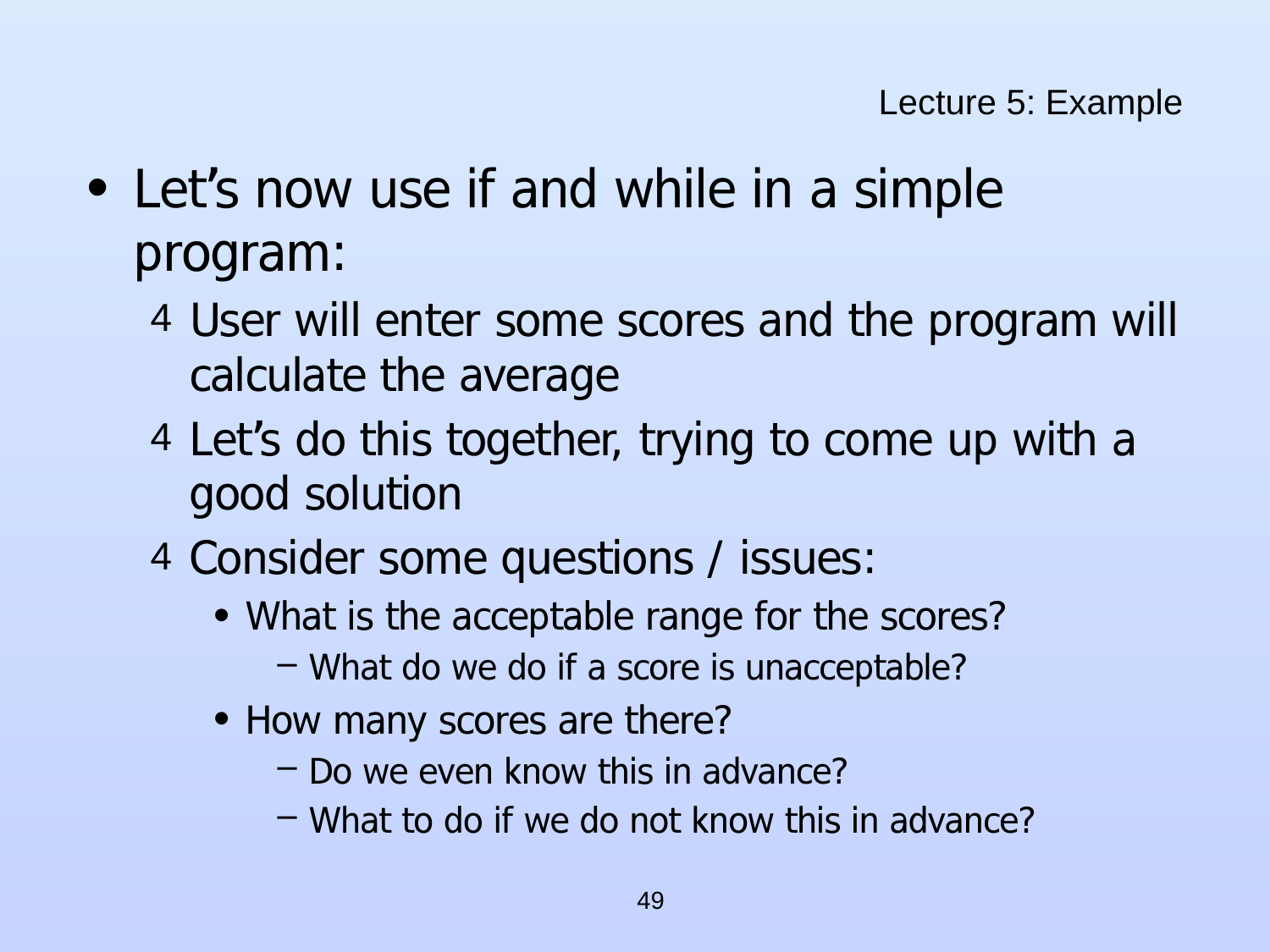

# Lecture 5: Example
Let’s now use if and while in a simple program:
User will enter some scores and the program will calculate the average
Let’s do this together, trying to come up with a good solution
Consider some questions / issues:
What is the acceptable range for the scores?
What do we do if a score is unacceptable?
How many scores are there?
Do we even know this in advance?
What to do if we do not know this in advance?
49